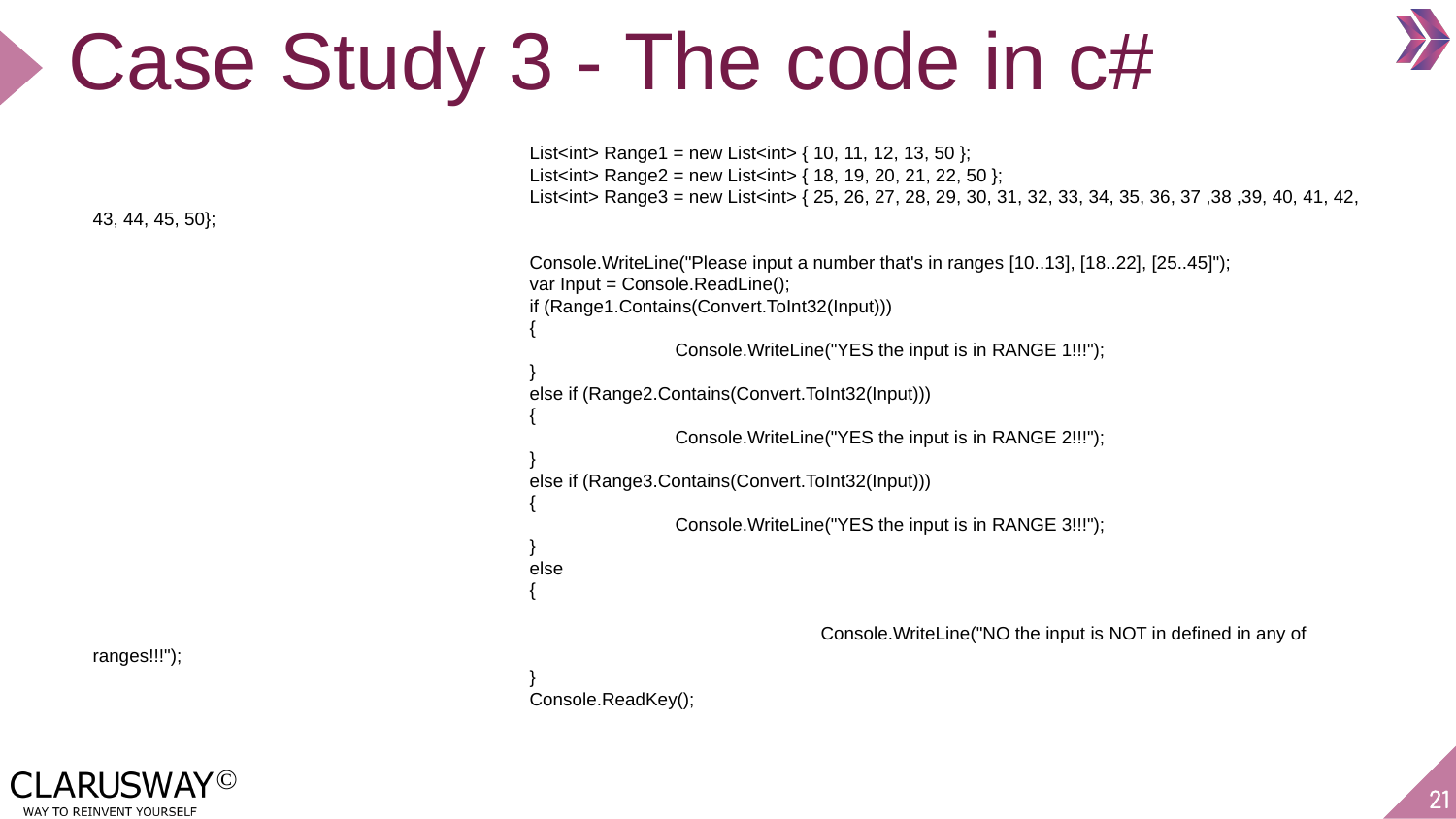

# Case Study 3 - The code in c#
			List<int> Range1 = new List<int> { 10, 11, 12, 13, 50 };
			List<int> Range2 = new List<int> { 18, 19, 20, 21, 22, 50 };
			List<int> Range3 = new List<int> { 25, 26, 27, 28, 29, 30, 31, 32, 33, 34, 35, 36, 37 ,38 ,39, 40, 41, 42, 43, 44, 45, 50};

			Console.WriteLine("Please input a number that's in ranges [10..13], [18..22], [25..45]");
			var Input = Console.ReadLine();
			if (Range1.Contains(Convert.ToInt32(Input)))
			{
				Console.WriteLine("YES the input is in RANGE 1!!!");
			}
			else if (Range2.Contains(Convert.ToInt32(Input)))
			{
				Console.WriteLine("YES the input is in RANGE 2!!!");
			}
			else if (Range3.Contains(Convert.ToInt32(Input)))
			{
				Console.WriteLine("YES the input is in RANGE 3!!!");
			}
			else
			{
					Console.WriteLine("NO the input is NOT in defined in any of ranges!!!");
			}
			Console.ReadKey();

21